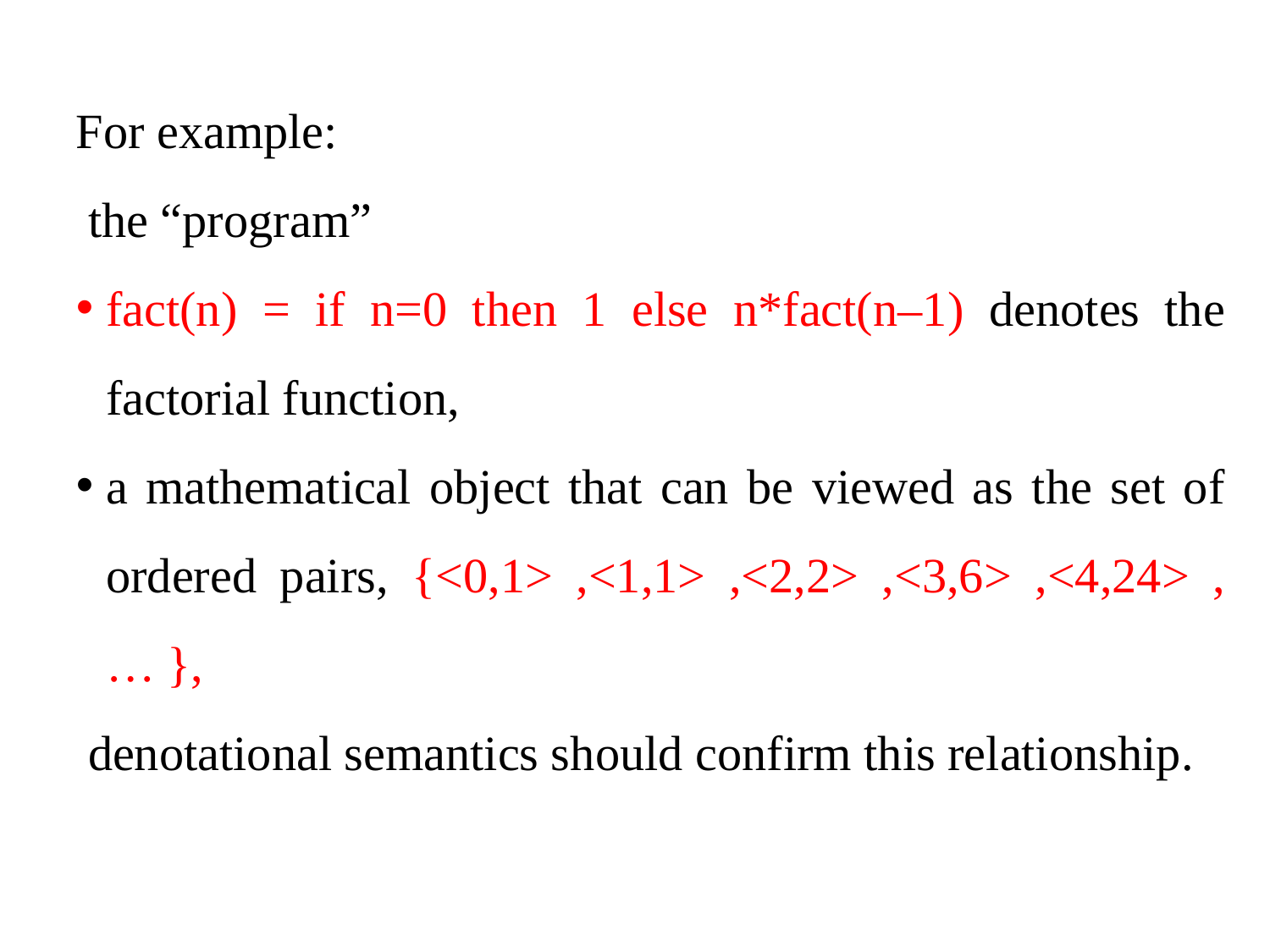

For example:
 the “program”
fact(n) = if n=0 then 1 else n*fact(n–1) denotes the factorial function,
a mathematical object that can be viewed as the set of ordered pairs, {<0,1> ,<1,1> ,<2,2> ,<3,6> ,<4,24> , … },
 denotational semantics should confirm this relationship.